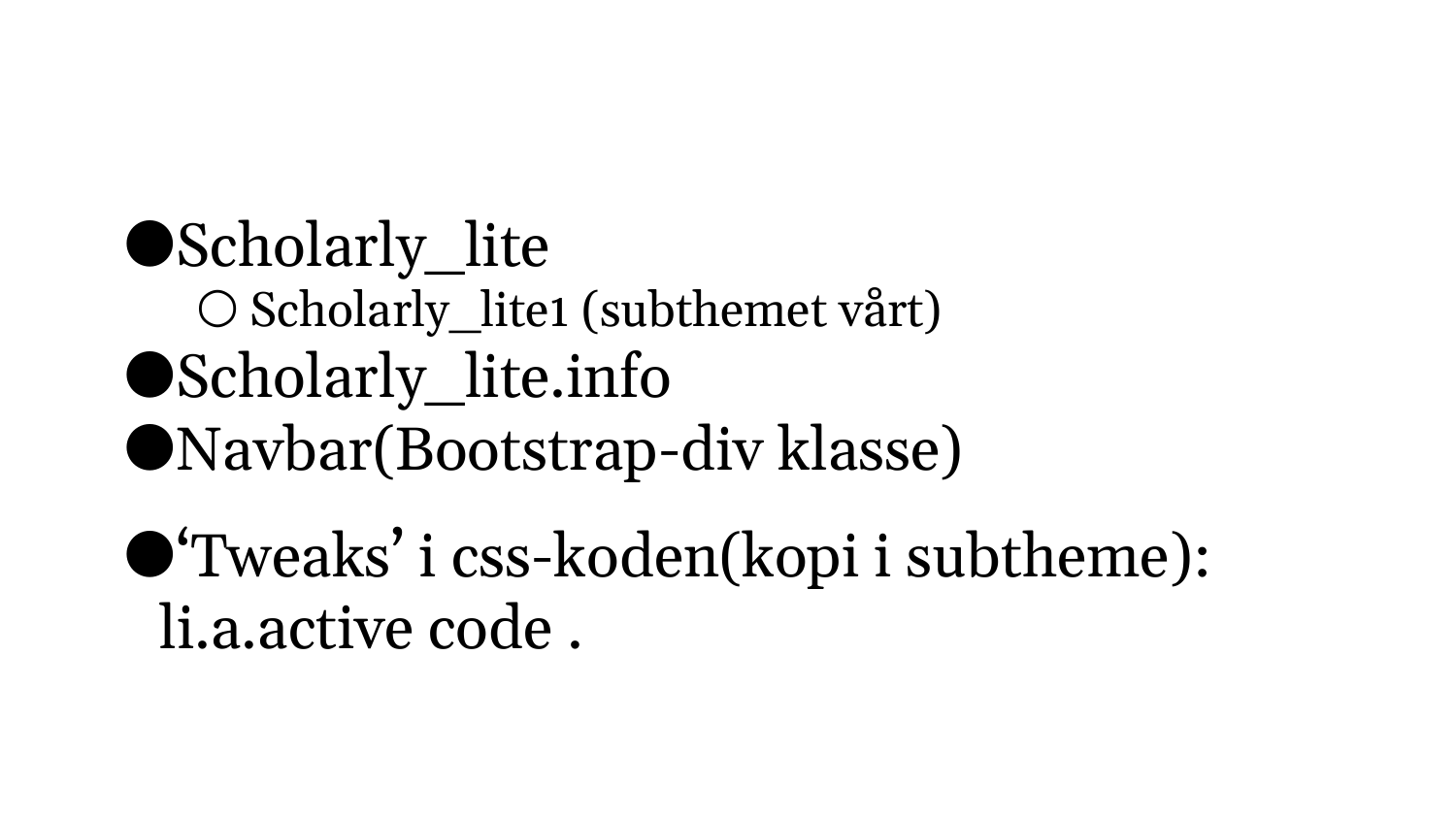

Subtheme/BootStrap/CSS
Scholarly_lite
 Scholarly_lite1 (subthemet vårt)
Scholarly_lite.info
Navbar(Bootstrap-div klasse)

‘Tweaks’ i css-koden(kopi i subtheme): li.a.active code .